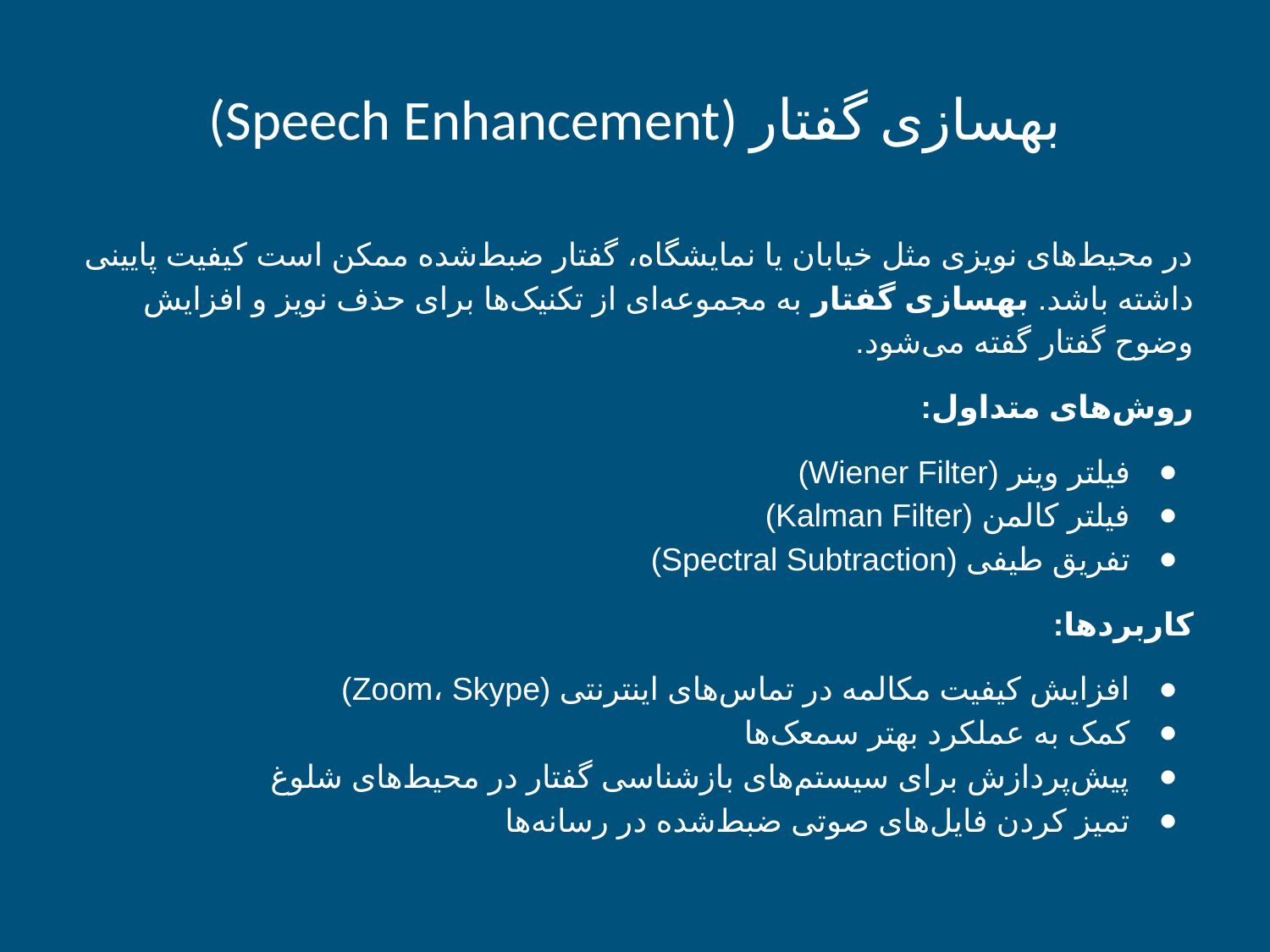

# بهسازی گفتار (Speech Enhancement)
در محیط‌های نویزی مثل خیابان یا نمایشگاه، گفتار ضبط‌شده ممکن است کیفیت پایینی داشته باشد. بهسازی گفتار به مجموعه‌ای از تکنیک‌ها برای حذف نویز و افزایش وضوح گفتار گفته می‌شود.
روش‌های متداول:
فیلتر وینر (Wiener Filter)
فیلتر کالمن (Kalman Filter)
تفریق طیفی (Spectral Subtraction)
کاربردها:
افزایش کیفیت مکالمه در تماس‌های اینترنتی (Zoom، Skype)
کمک به عملکرد بهتر سمعک‌ها
پیش‌پردازش برای سیستم‌های بازشناسی گفتار در محیط‌های شلوغ
تمیز کردن فایل‌های صوتی ضبط‌شده در رسانه‌ها